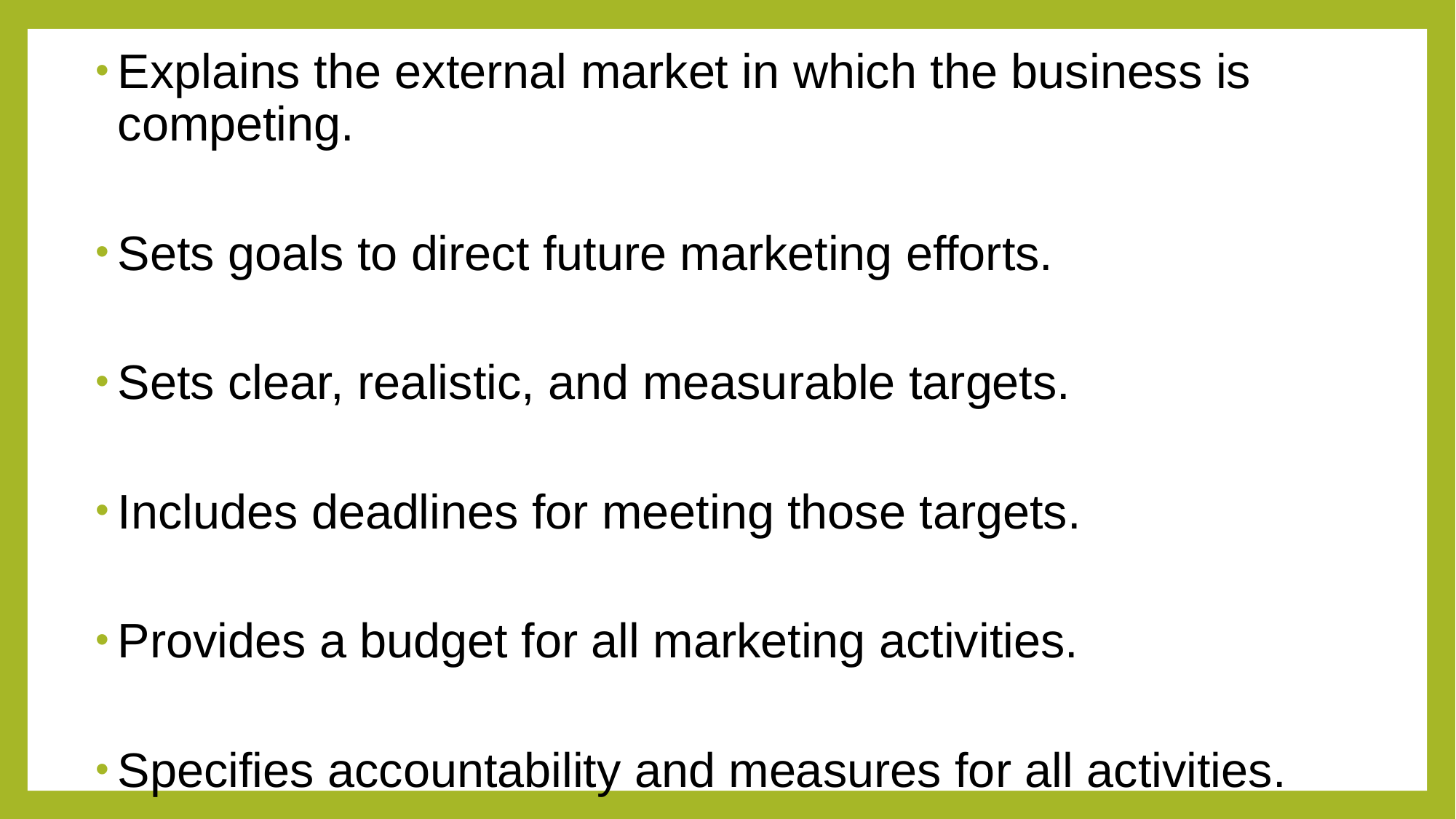

Explains the external market in which the business is competing.

Sets goals to direct future marketing efforts.

Sets clear, realistic, and measurable targets.

Includes deadlines for meeting those targets.

Provides a budget for all marketing activities.

Specifies accountability and measures for all activities.